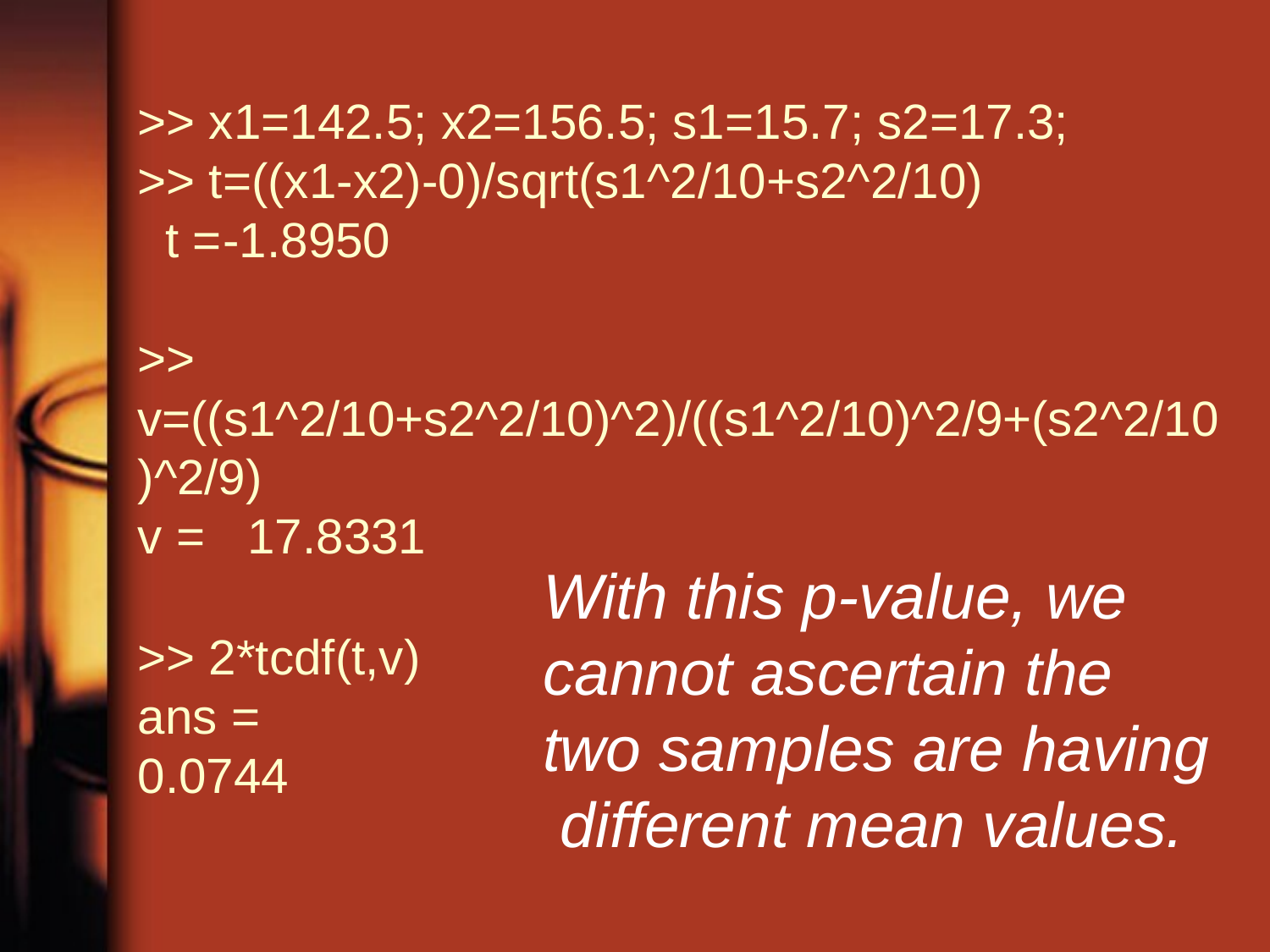

>> x1=142.5; x2=156.5; s1=15.7; s2=17.3;
# >> t=((x1-x2)-0)/sqrt(s1^2/10+s2^2/10)   t =	-1.8950
>>
v=((s1^2/10+s2^2/10)^2)/((s1^2/10)^2/9+(s2^2/10
)^2/9)
v =	17.8331

>> 2*tcdf(t,v)  ans =	0.0744
With this p-value, we  cannot ascertain the  two samples are having  different mean values.